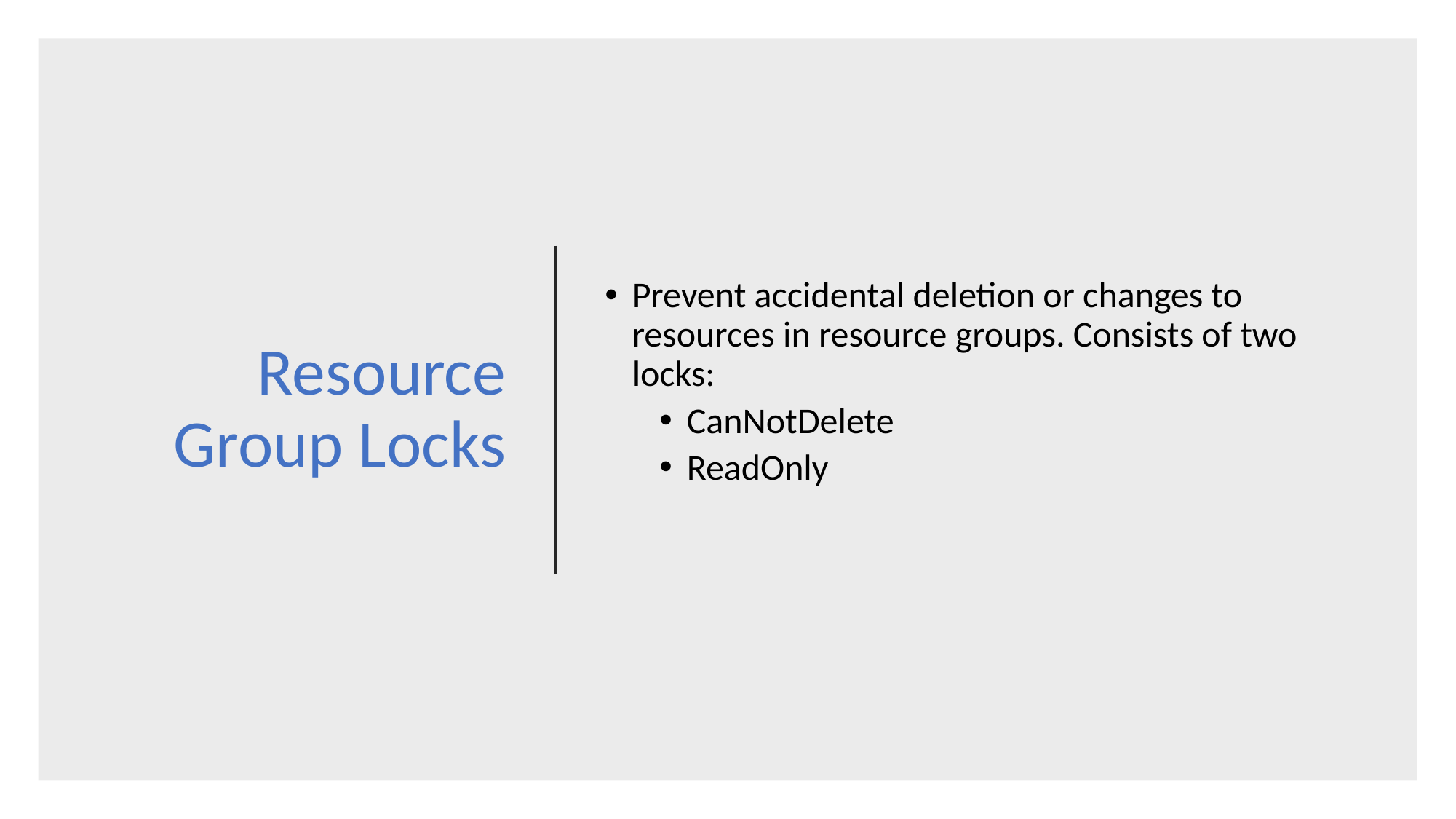

# Resource Group Locks
Prevent accidental deletion or changes to resources in resource groups. Consists of two locks:
CanNotDelete
ReadOnly